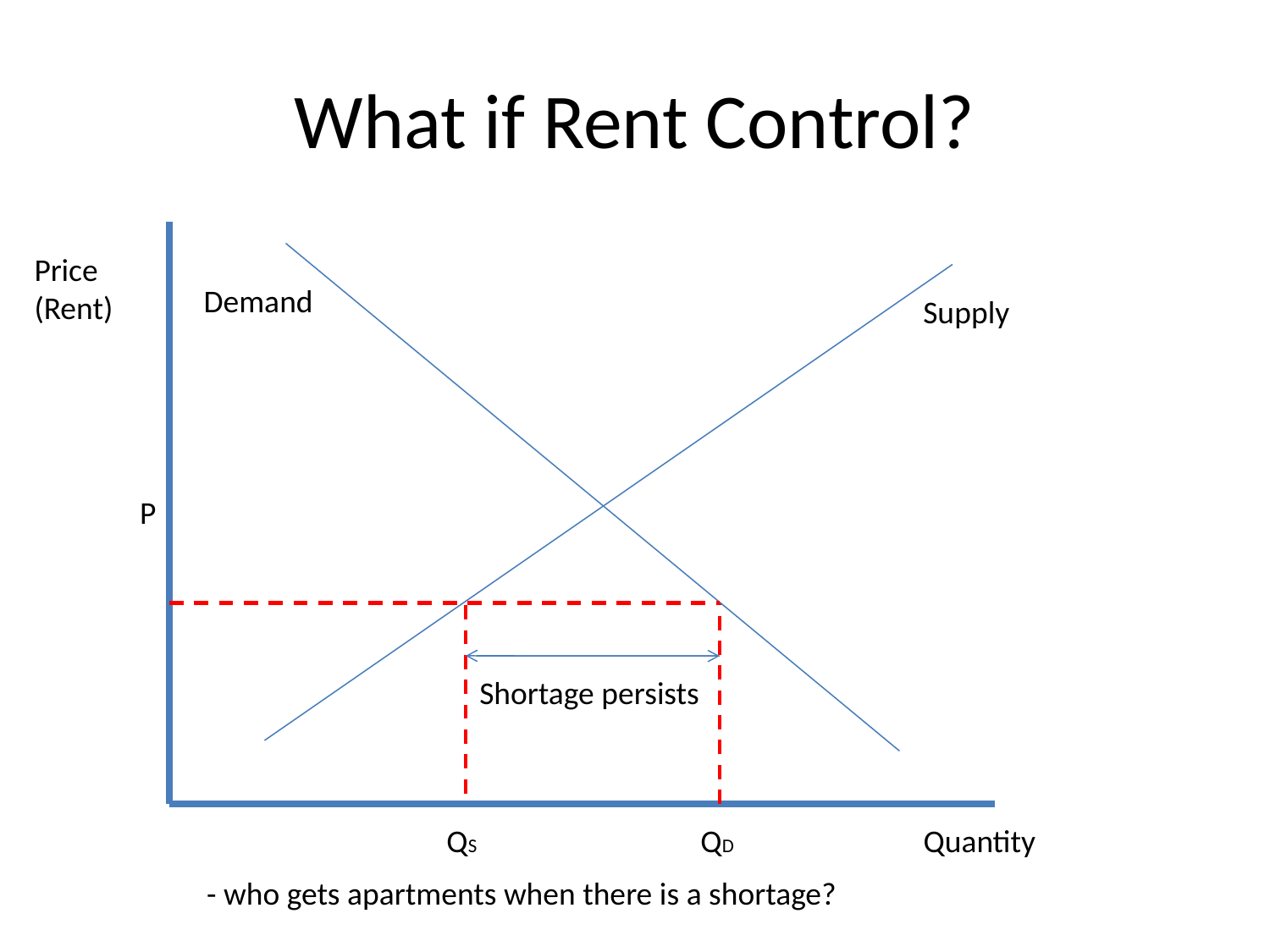

# What if Rent Control?

Price
(Rent)
Demand
Supply
P
Shortage persists
QS
QD
Quantity
- who gets apartments when there is a shortage?